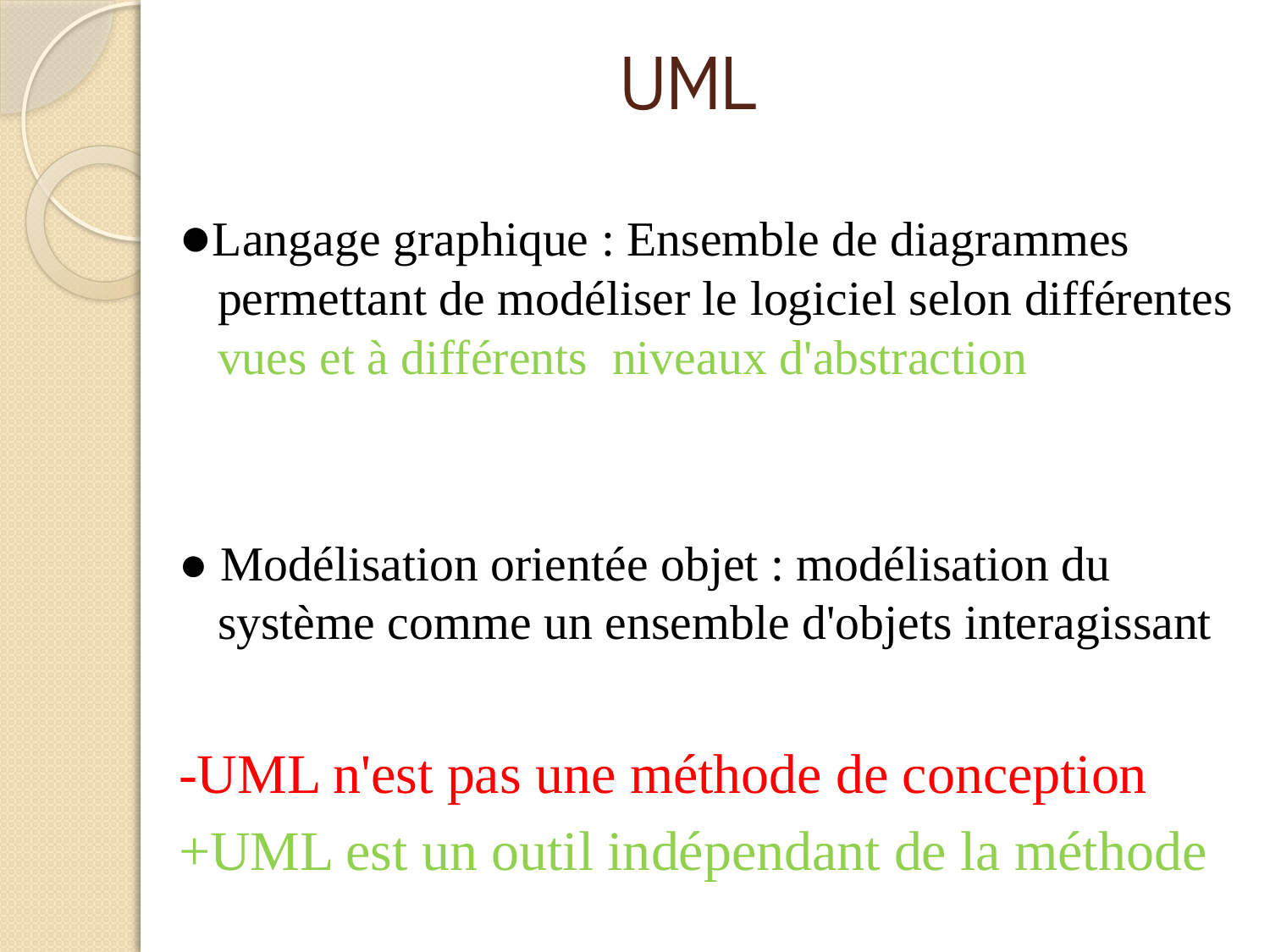

# UML

●Langage graphique : Ensemble de diagrammes permettant de modéliser le logiciel selon différentes vues et à différents  niveaux d'abstraction

● Modélisation orientée objet : modélisation du système comme un ensemble d'objets interagissant

-UML n'est pas une méthode de conception
+UML est un outil indépendant de la méthode